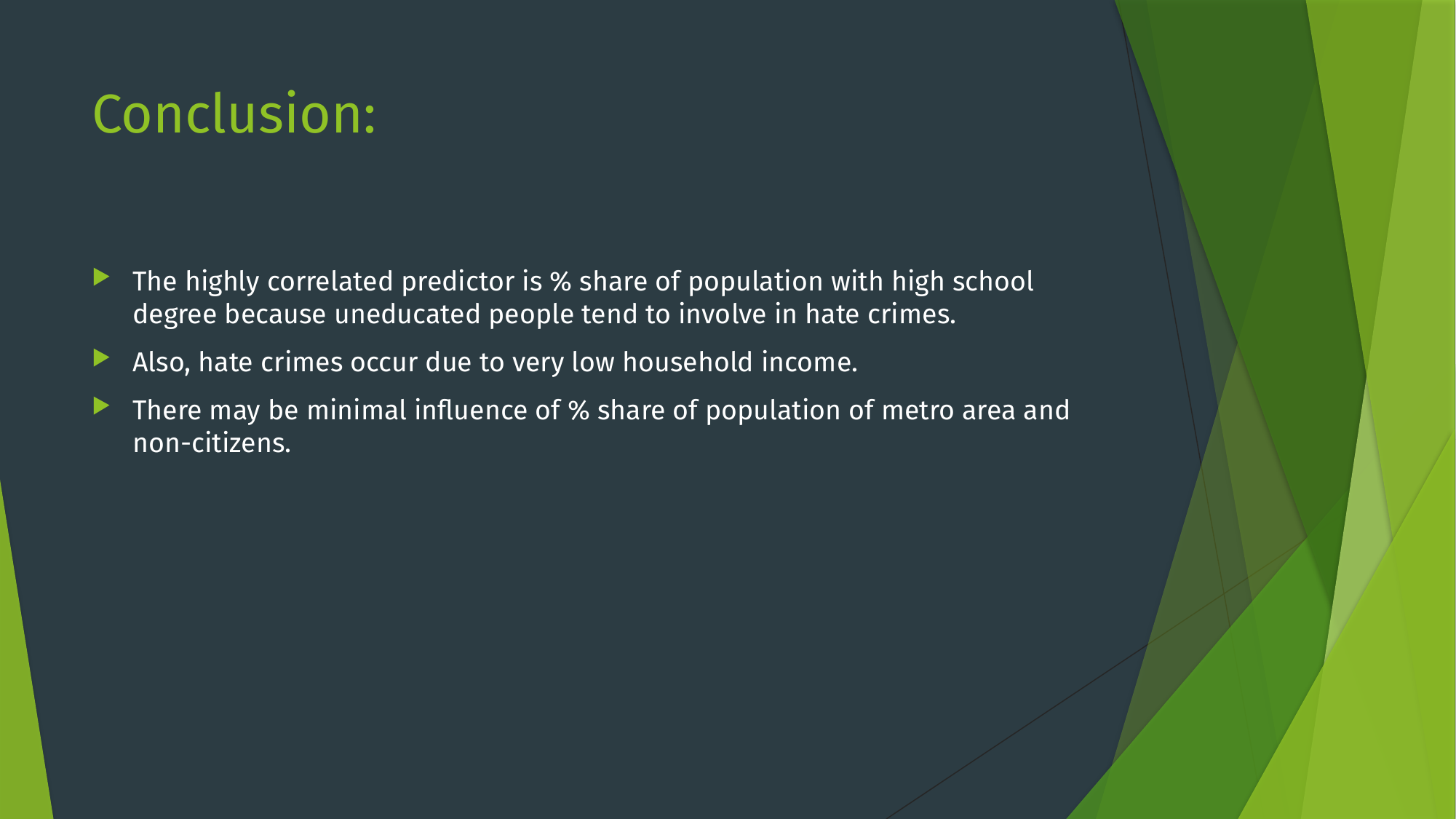

# Conclusion:
The highly correlated predictor is % share of population with high school degree because uneducated people tend to involve in hate crimes.
Also, hate crimes occur due to very low household income.
There may be minimal influence of % share of population of metro area and non-citizens.